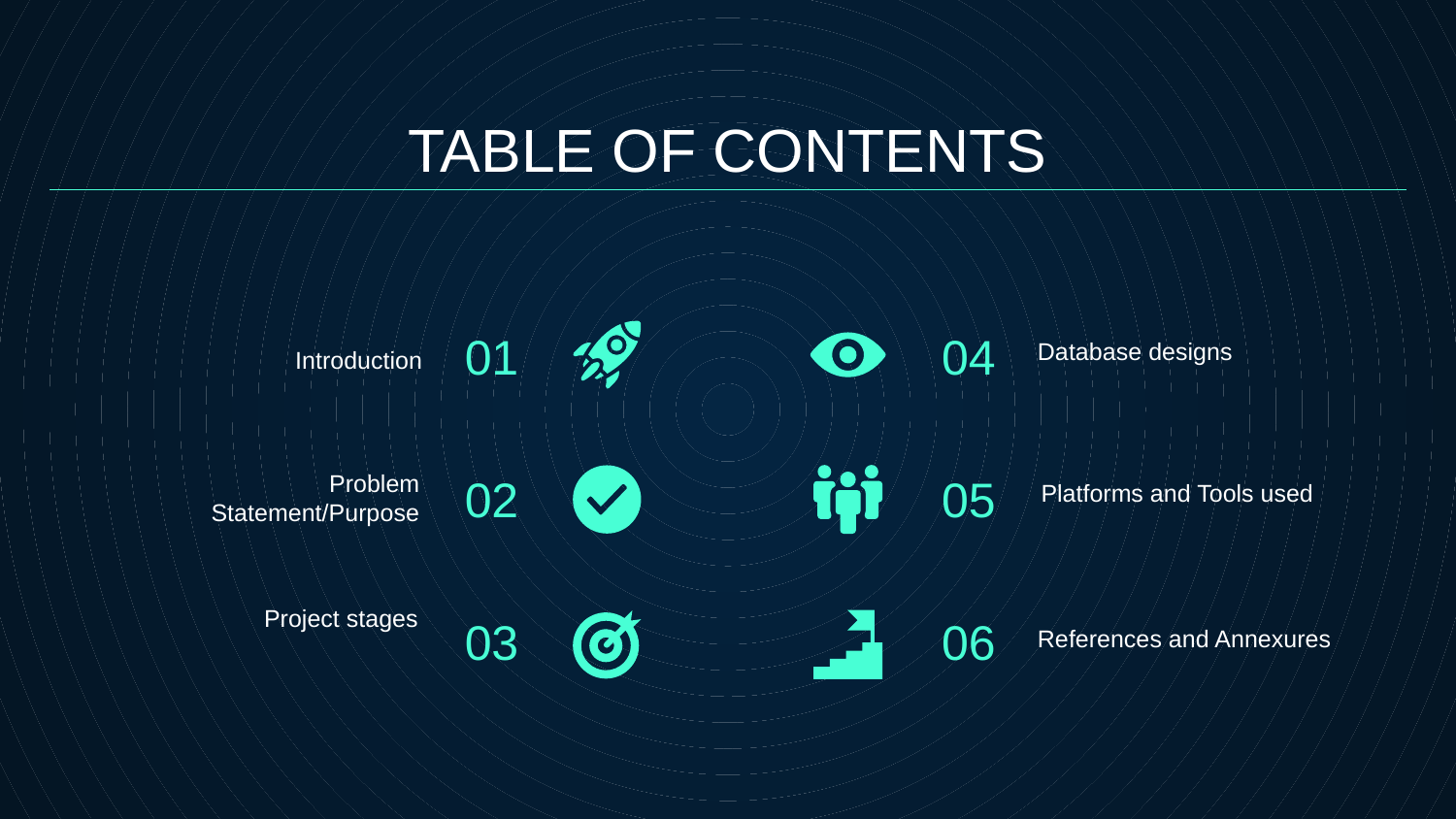

# TABLE OF CONTENTS

He

01
04

Database designs
Introduction
02
05

Platforms and Tools used
Problem Statement/Purpose
03
06

Project stages
References and Annexures